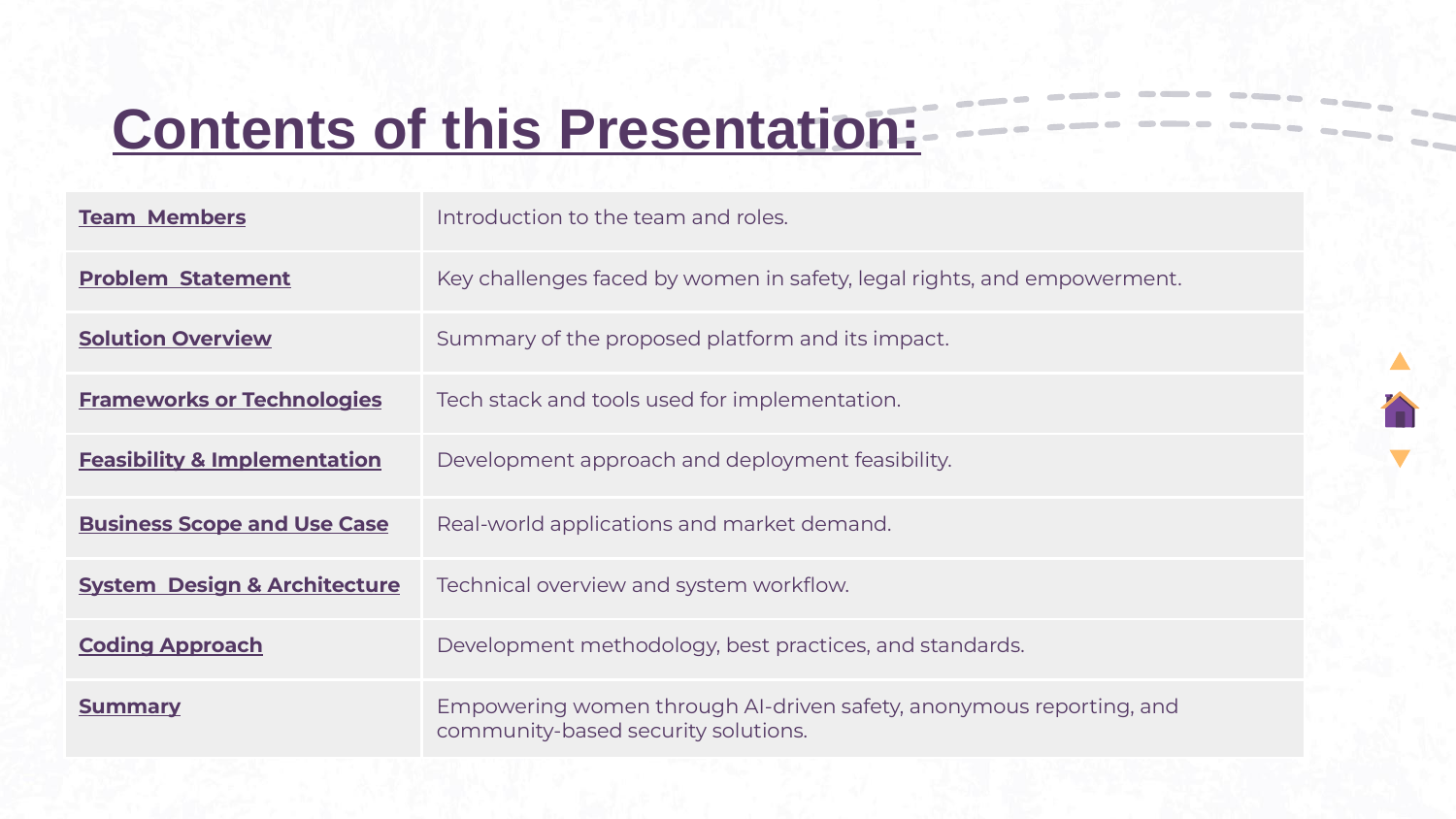

# Contents of this Presentation:
| Team Members | Introduction to the team and roles. |
| --- | --- |
| Problem Statement | Key challenges faced by women in safety, legal rights, and empowerment. |
| Solution Overview | Summary of the proposed platform and its impact. |
| Frameworks or Technologies | Tech stack and tools used for implementation. |
| Feasibility & Implementation | Development approach and deployment feasibility. |
| Business Scope and Use Case | Real-world applications and market demand. |
| System Design & Architecture | Technical overview and system workflow. |
| Coding Approach | Development methodology, best practices, and standards. |
| Summary | Empowering women through AI-driven safety, anonymous reporting, and community-based security solutions. |